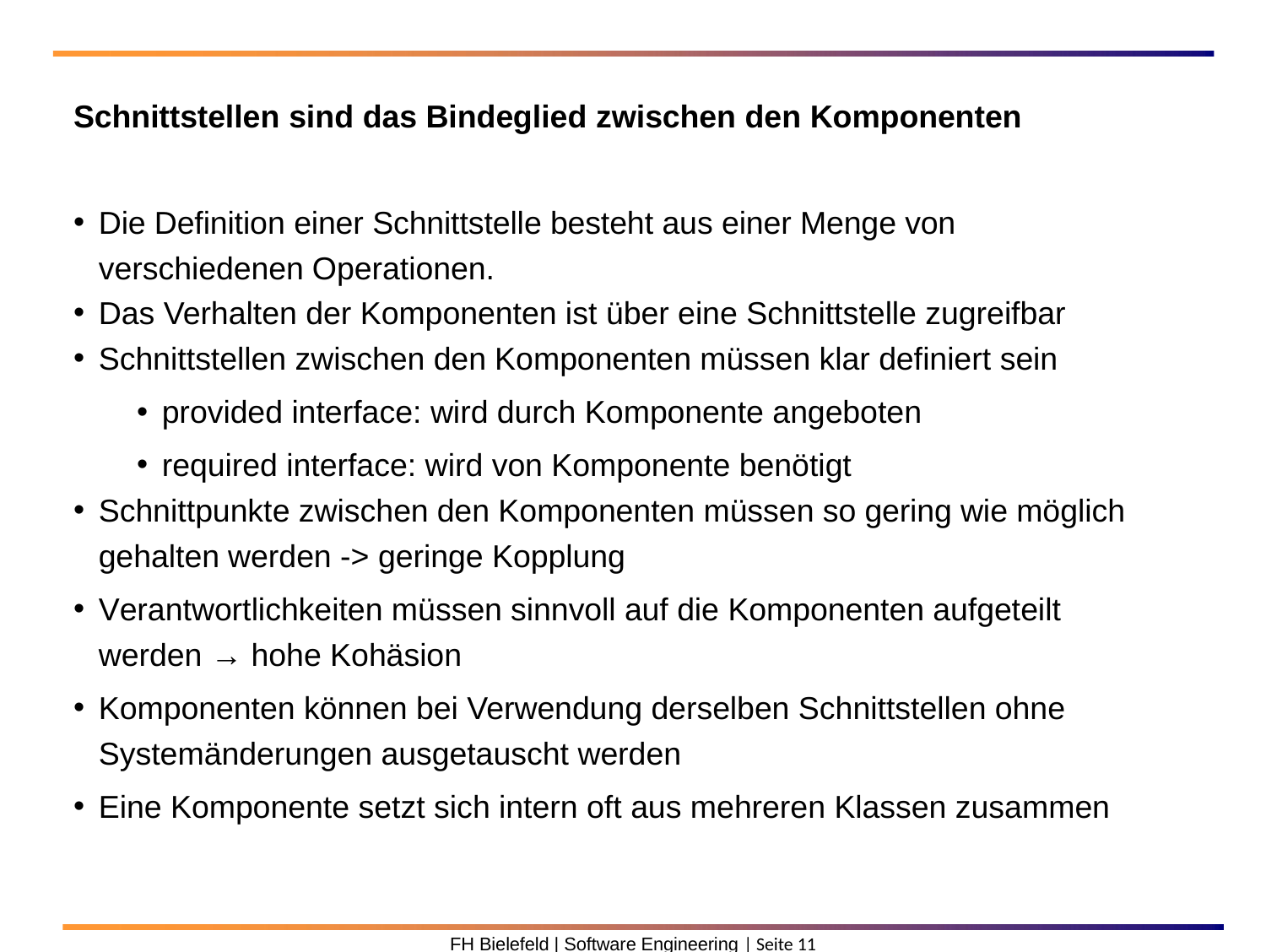

Schnittstellen sind das Bindeglied zwischen den Komponenten

Die Definition einer Schnittstelle besteht aus einer Menge von verschiedenen Operationen.
Das Verhalten der Komponenten ist über eine Schnittstelle zugreifbar
Schnittstellen zwischen den Komponenten müssen klar definiert sein
provided interface: wird durch Komponente angeboten
required interface: wird von Komponente benötigt
Schnittpunkte zwischen den Komponenten müssen so gering wie möglich gehalten werden -> geringe Kopplung
Verantwortlichkeiten müssen sinnvoll auf die Komponenten aufgeteilt werden → hohe Kohäsion
Komponenten können bei Verwendung derselben Schnittstellen ohne Systemänderungen ausgetauscht werden
Eine Komponente setzt sich intern oft aus mehreren Klassen zusammen